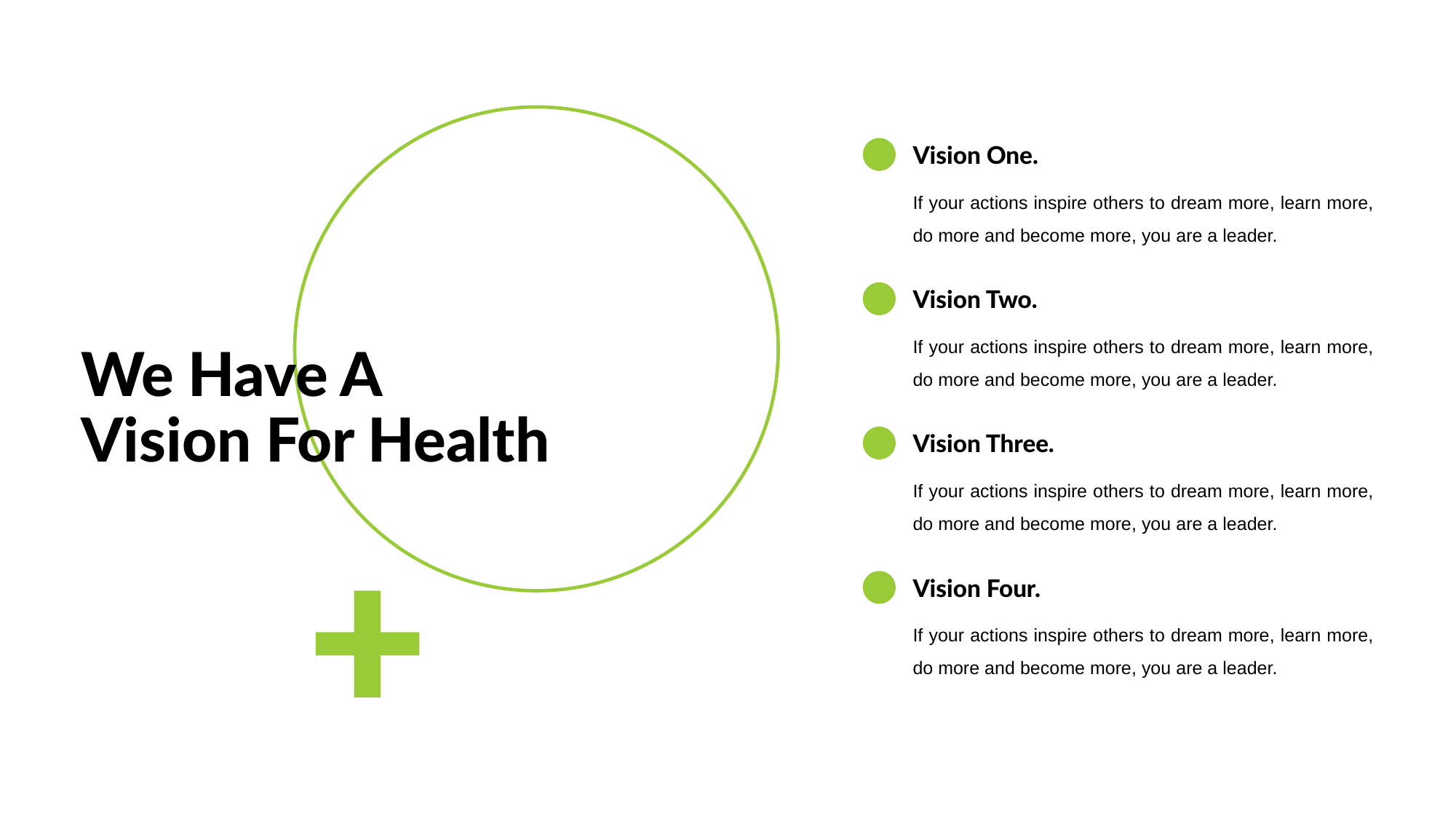

Vision One.

If your actions inspire others to dream more, learn more, do more and become more, you are a leader.
Vision Two.

If your actions inspire others to dream more, learn more, do more and become more, you are a leader.
# We Have A Vision For Health
Vision Three.

If your actions inspire others to dream more, learn more, do more and become more, you are a leader.
Vision Four.

If your actions inspire others to dream more, learn more, do more and become more, you are a leader.